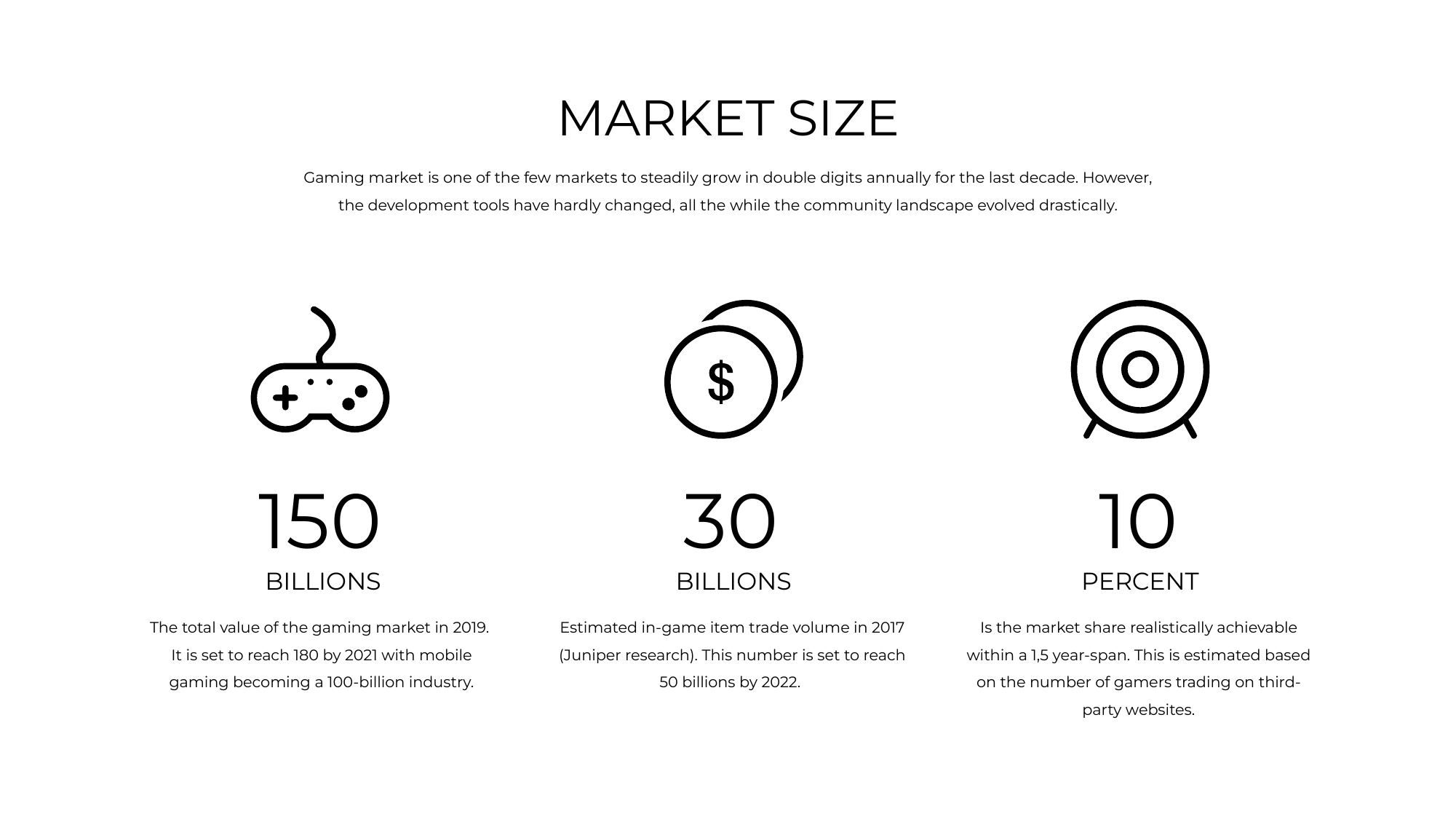

MARKET SIZE
Gaming market is one of the few markets to steadily grow in double digits annually for the last decade. However, the development tools have hardly changed, all the while the community landscape evolved drastically.

150
30
10
BILLIONS
BILLIONS
PERCENT
The total value of the gaming market in 2019.
It is set to reach 180 by 2021 with mobile gaming becoming a 100-billion industry.
Estimated in-game item trade volume in 2017 (Juniper research). This number is set to reach 50 billions by 2022.
Is the market share realistically achievable within a 1,5 year-span. This is estimated based on the number of gamers trading on third-party websites.